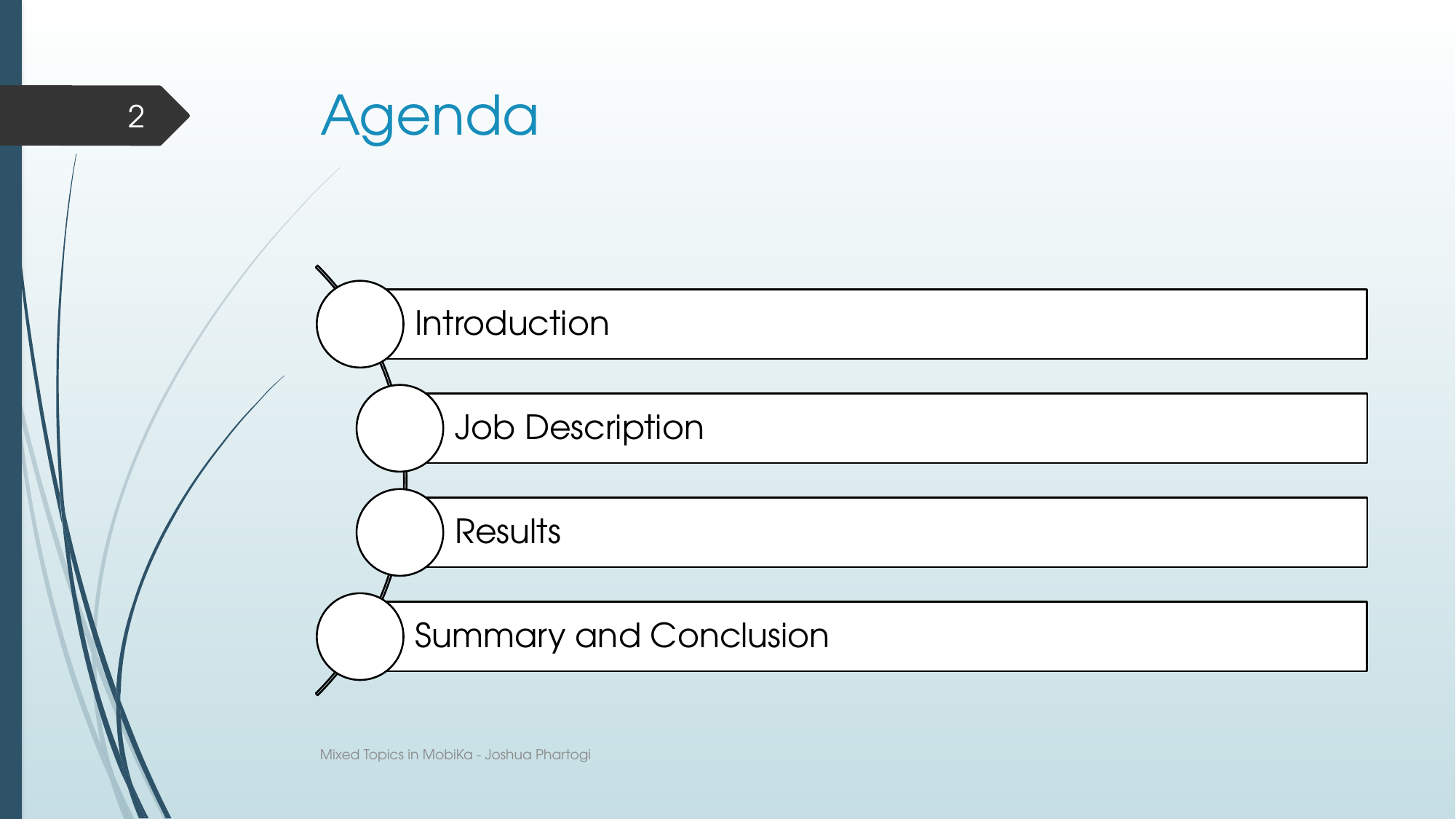

# Agenda
2
Introduction
Job Description
Results
Summary and Conclusion
Mixed Topics in MobiKa - Joshua Phartogi